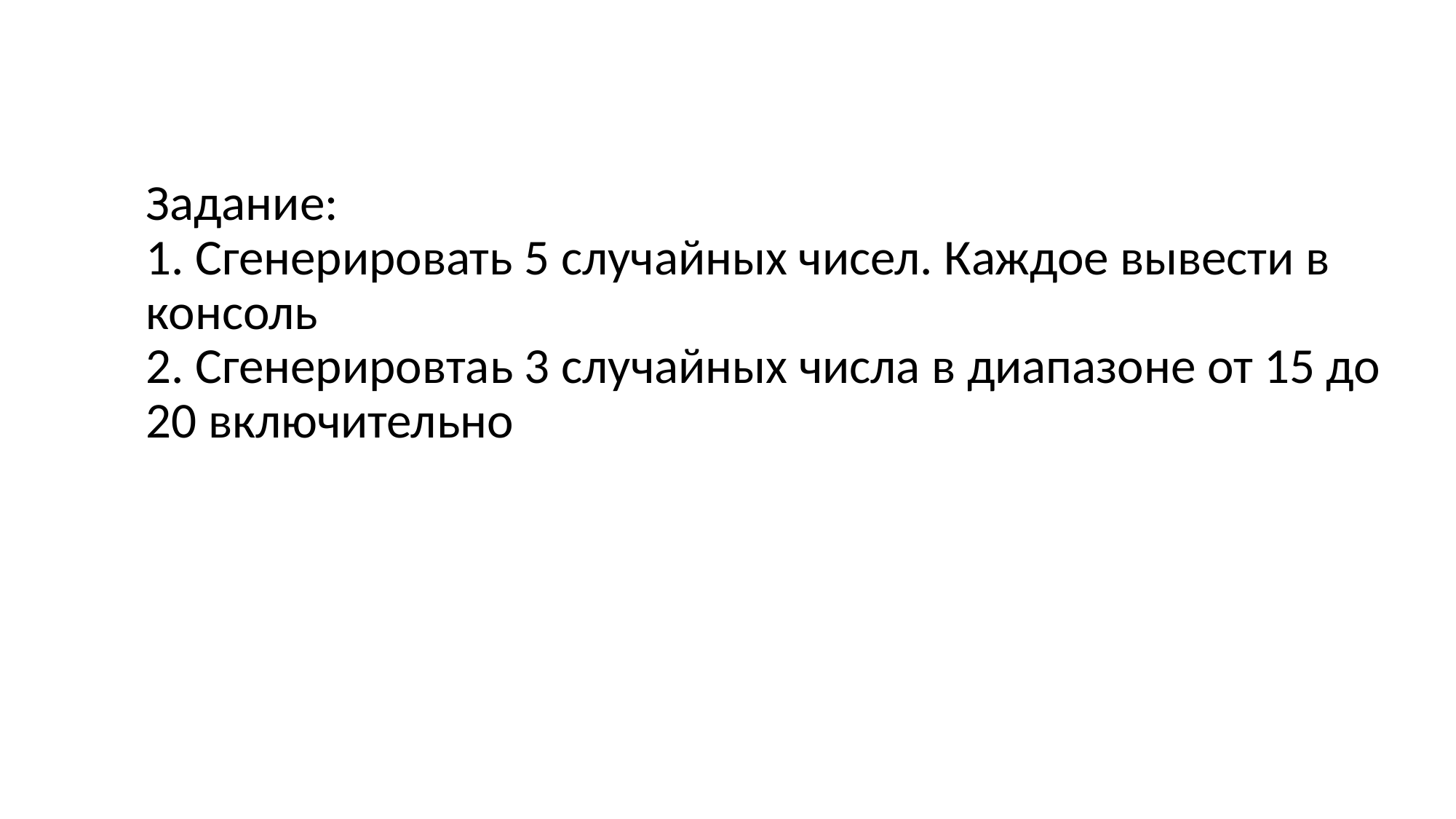

# Задание: 1. Сгенерировать 5 случайных чисел. Каждое вывести в консоль 2. Сгенерировтаь 3 случайных числа в диапазоне от 15 до 20 включительно